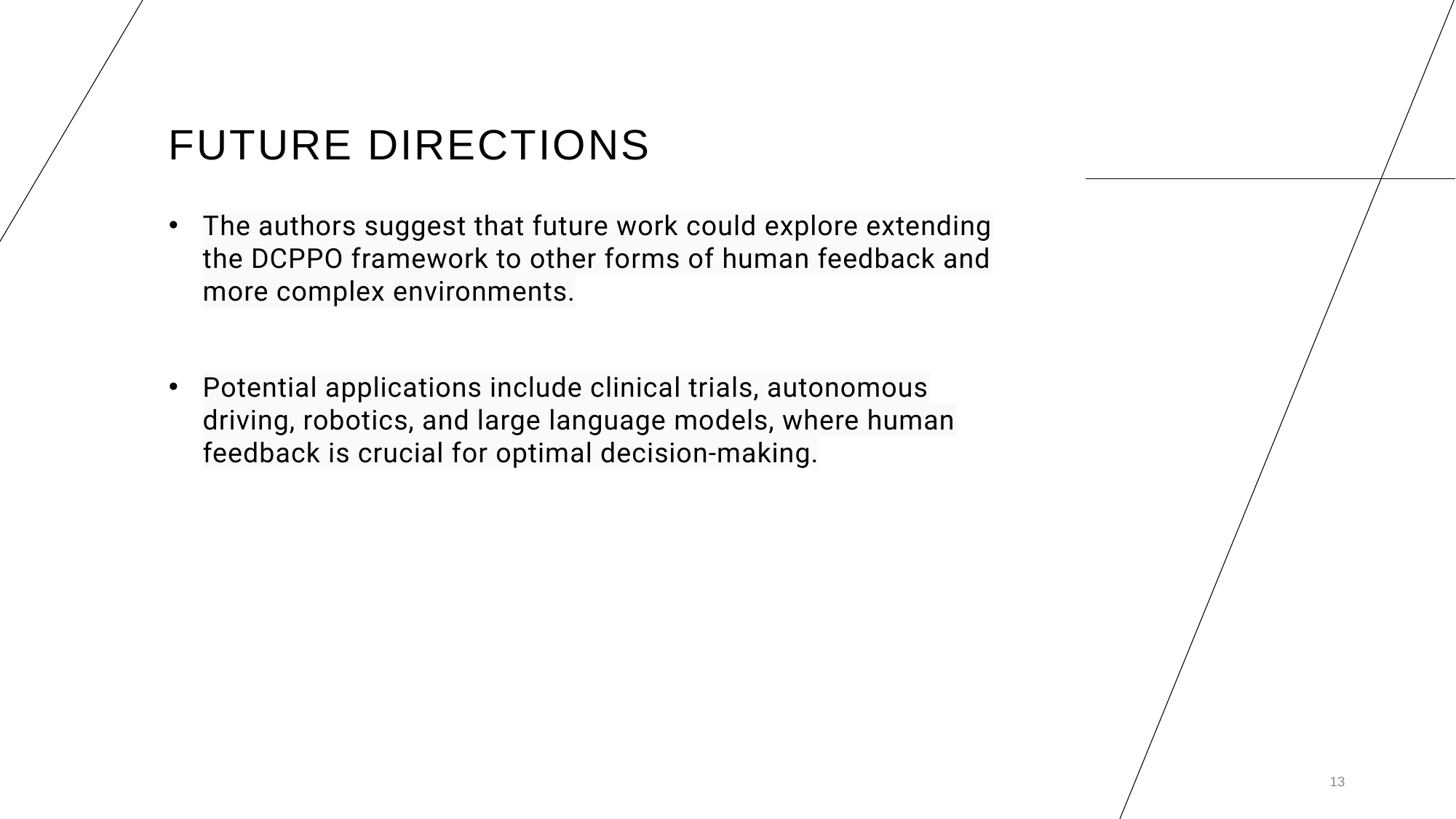

# Future directions
The authors suggest that future work could explore extending the DCPPO framework to other forms of human feedback and more complex environments.

Potential applications include clinical trials, autonomous driving, robotics, and large language models, where human feedback is crucial for optimal decision-making.
13